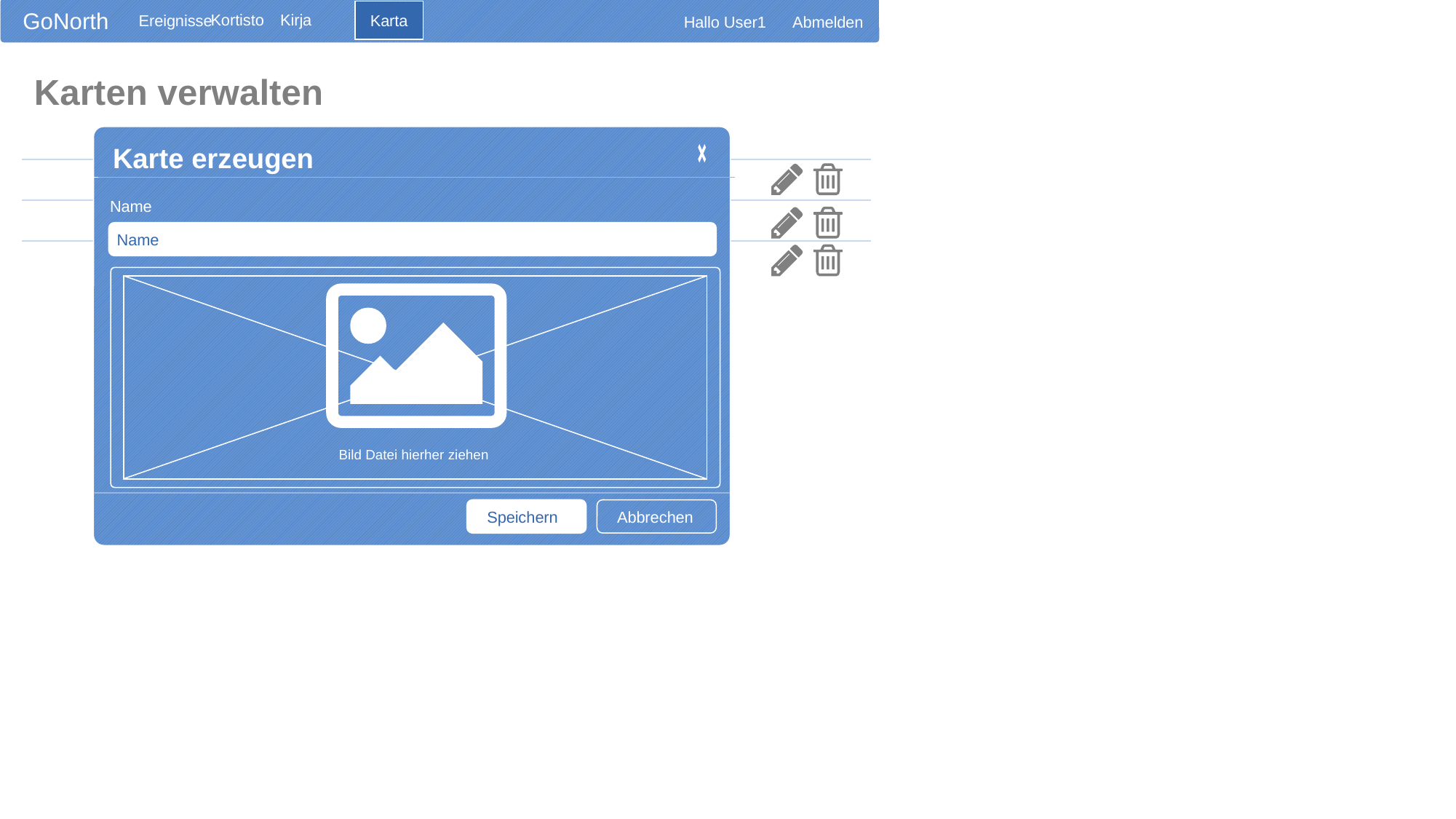

Kortisto
Kirja
GoNorth
Ereignisse
Karta
Hallo User1
Abmelden
Karten verwalten
|  | Name |  |
| --- | --- | --- |
|  | Berge |  |
|  | Dorf |  |
|  | Zentrale Ebene |  |
Karte erzeugen

Name
Speichern
Abbrechen

Name

Bild Datei hierher ziehen